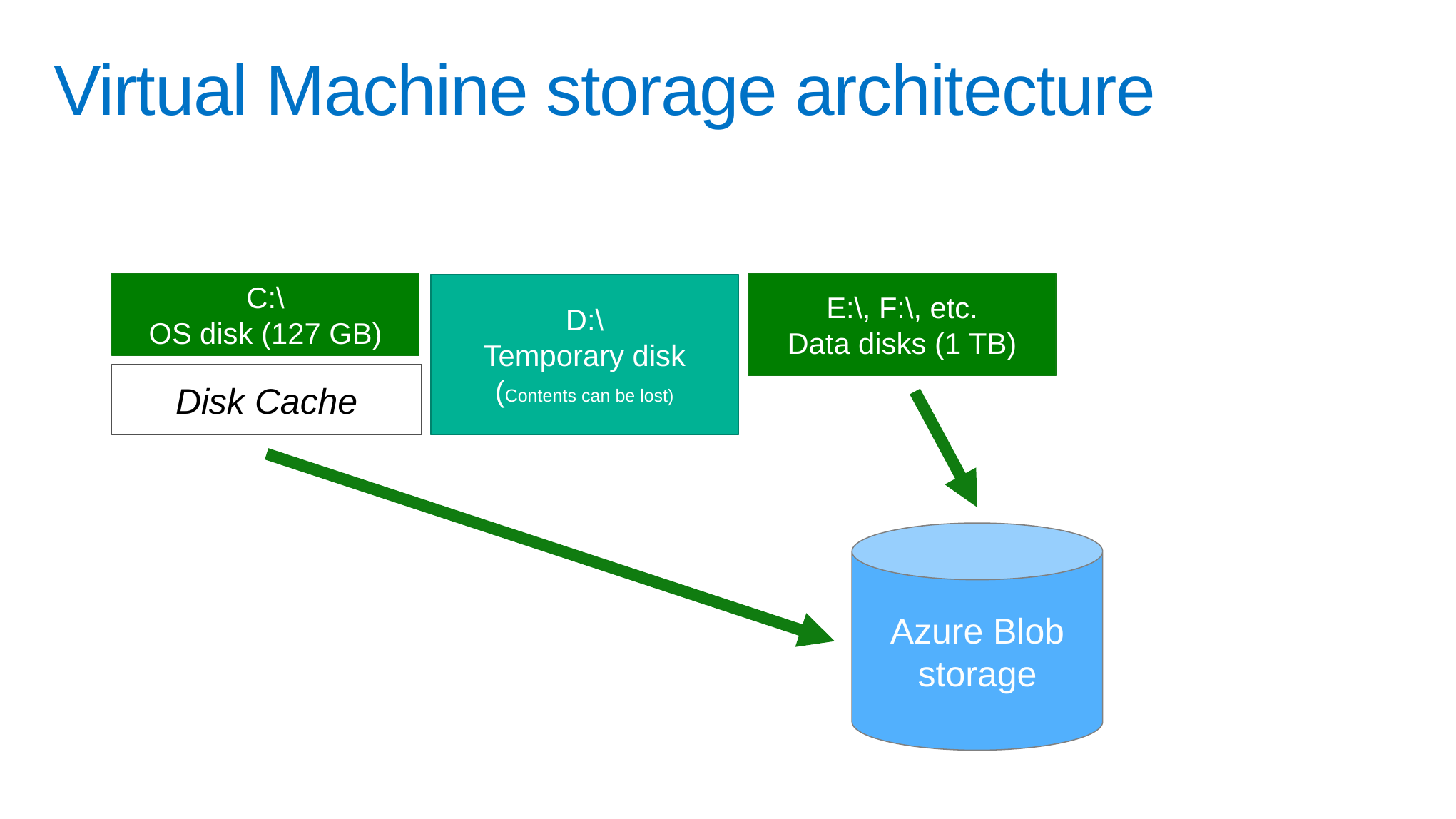

# Virtual Machine storage architecture
E:\, F:\, etc.
Data disks (1 TB)
C:\
OS disk (127 GB)
D:\
Temporary disk
(Contents can be lost)
Disk Cache
Azure Blob storage